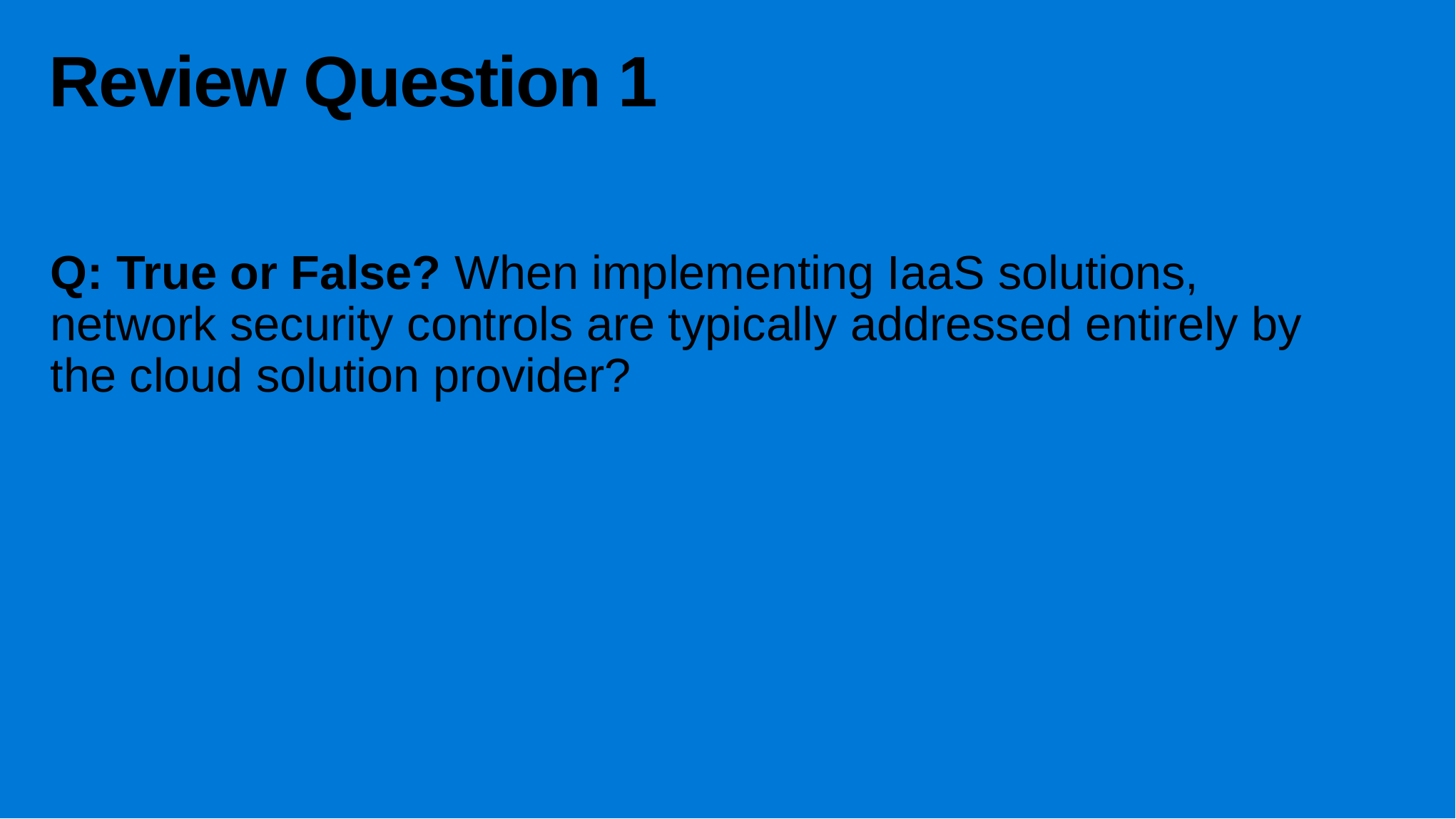

Review Question 1
Q: True or False? When implementing IaaS solutions, network security controls are typically addressed entirely by the cloud solution provider?